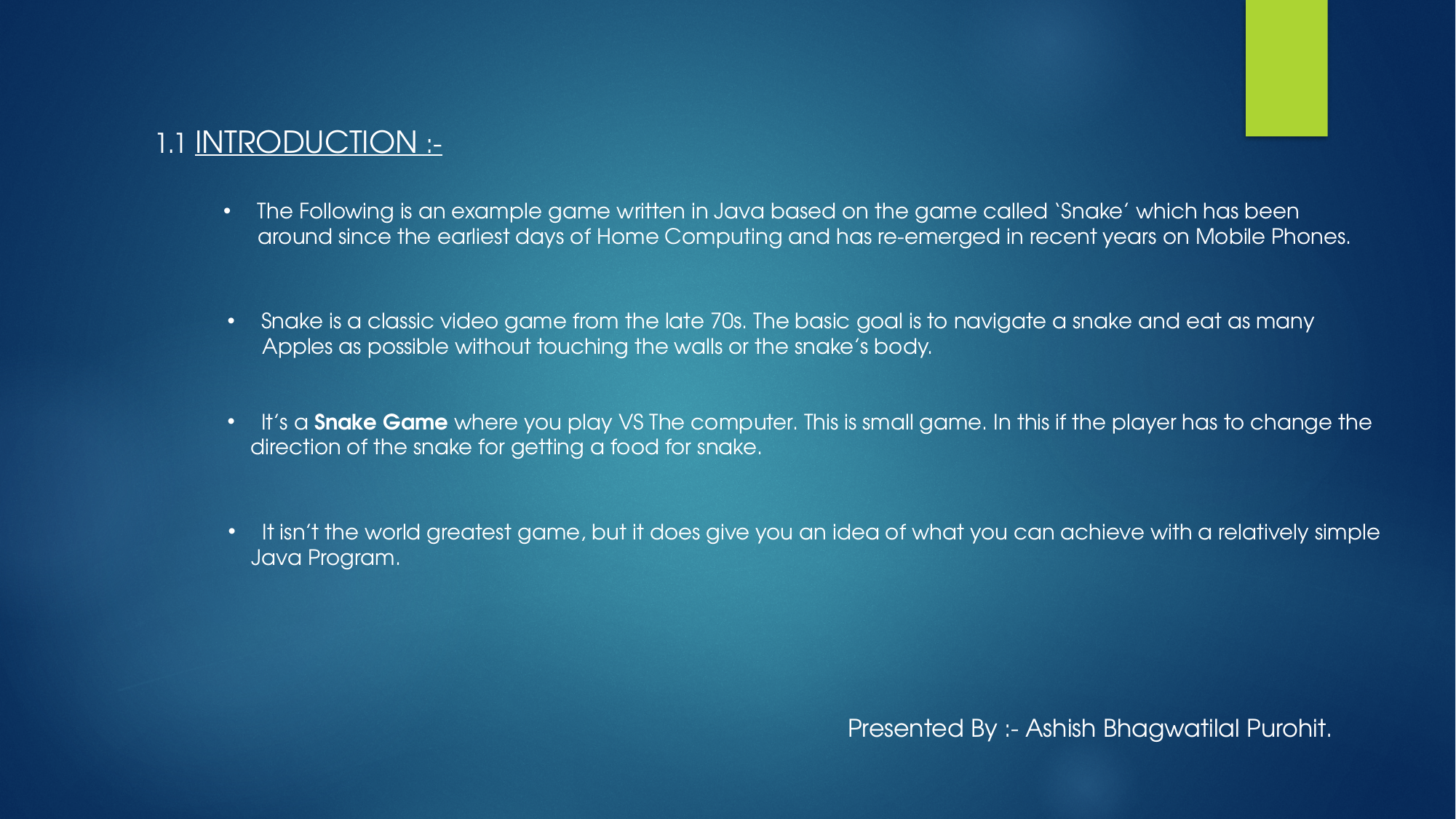

1.1 INTRODUCTION :-
The Following is an example game written in Java based on the game called ‘Snake’ which has been
      around since the earliest days of Home Computing and has re-emerged in recent years on Mobile Phones.
Snake is a classic video game from the late 70s. The basic goal is to navigate a snake and eat as many
      Apples as possible without touching the walls or the snake’s body.
It’s a Snake Game where you play VS The computer. This is small game. In this if the player has to change the
    direction of the snake for getting a food for snake.
It isn’t the world greatest game, but it does give you an idea of what you can achieve with a relatively simple
    Java Program.
Presented By :- Ashish Bhagwatilal Purohit.